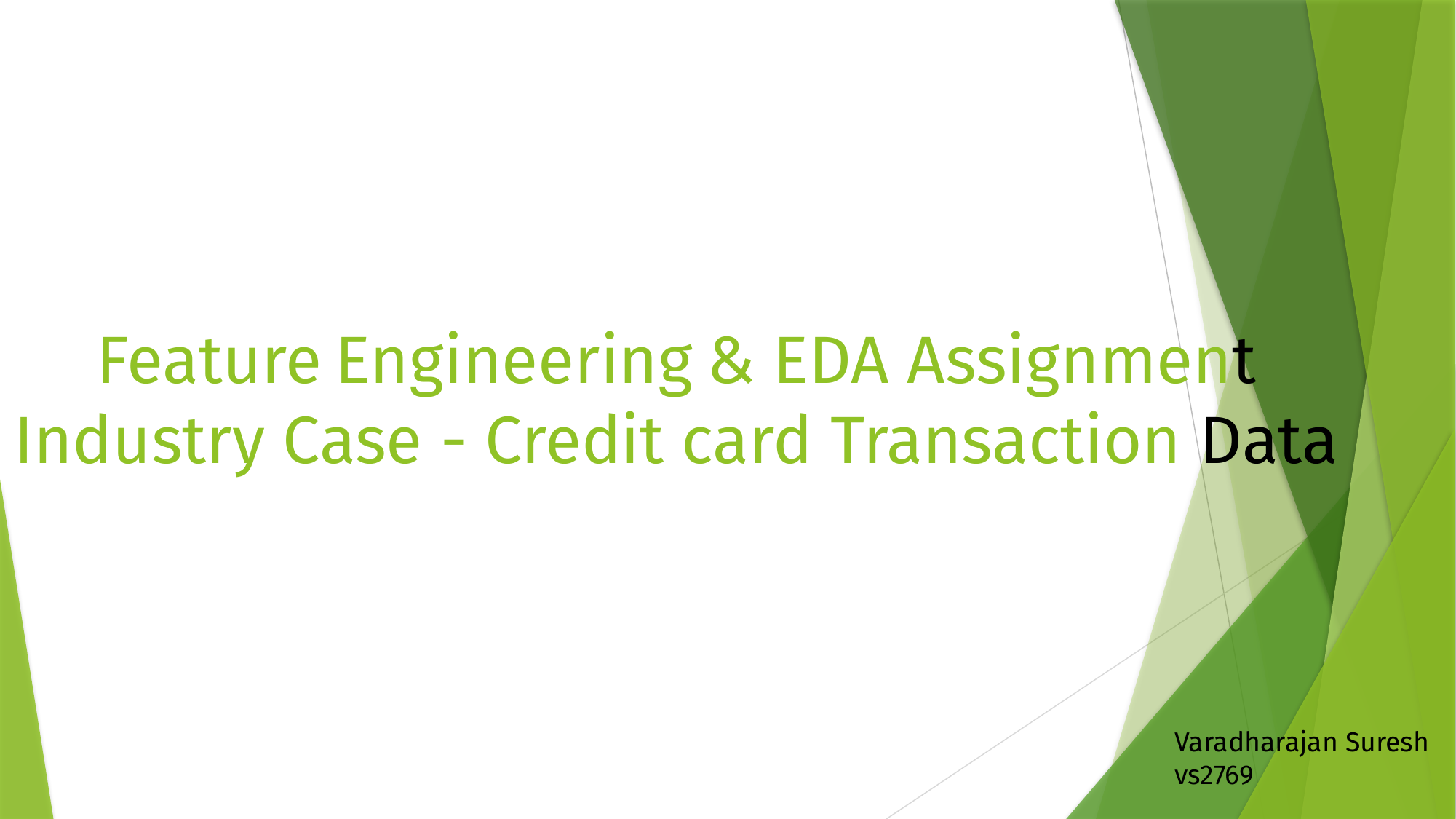

Feature Engineering & EDA Assignment
Industry Case - Credit card Transaction Data
Varadharajan Suresh
vs2769